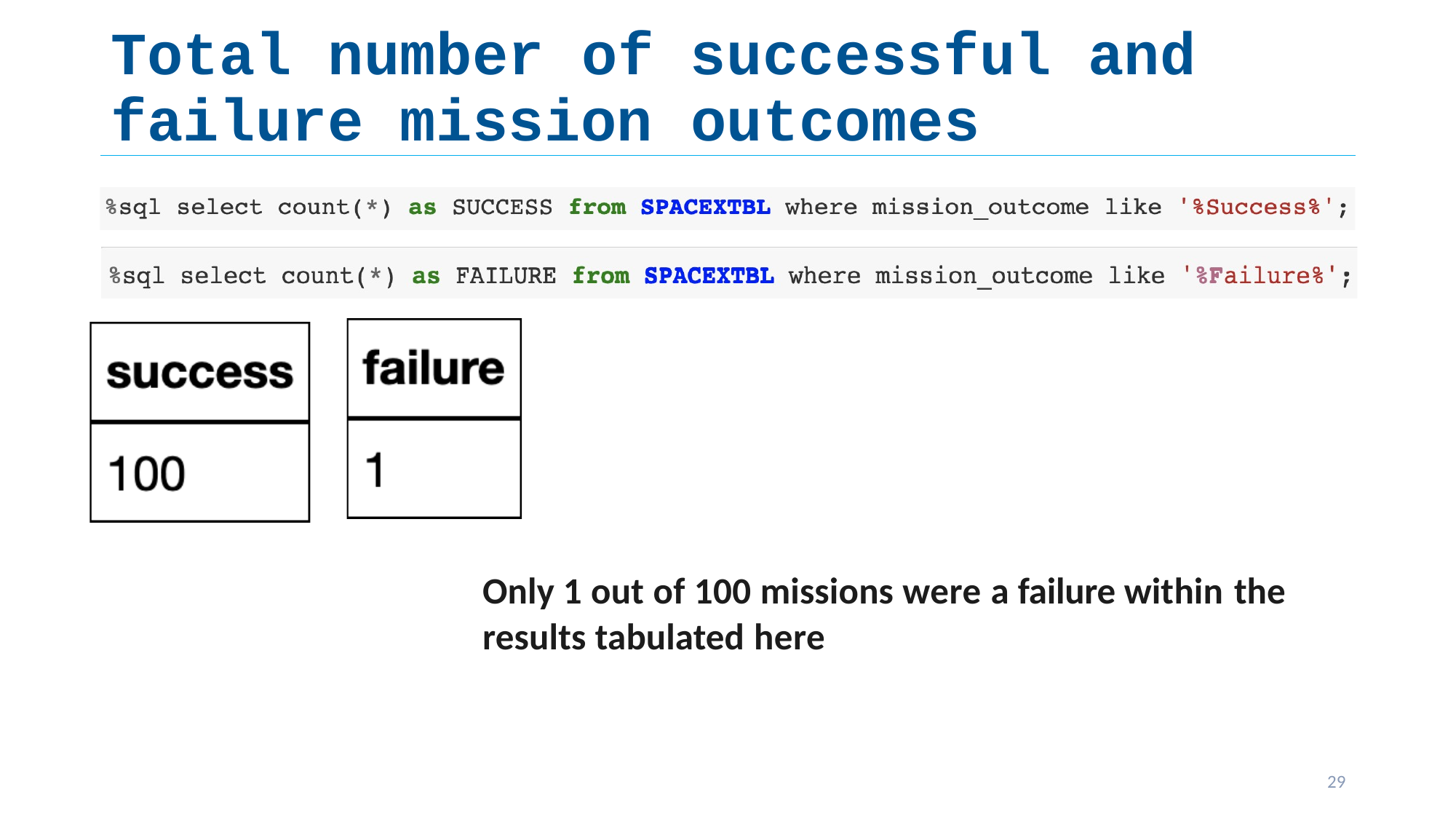

# Total number of successful and  failure mission outcomes

Only 1 out of 100 missions were a failure within the
results tabulated here
29